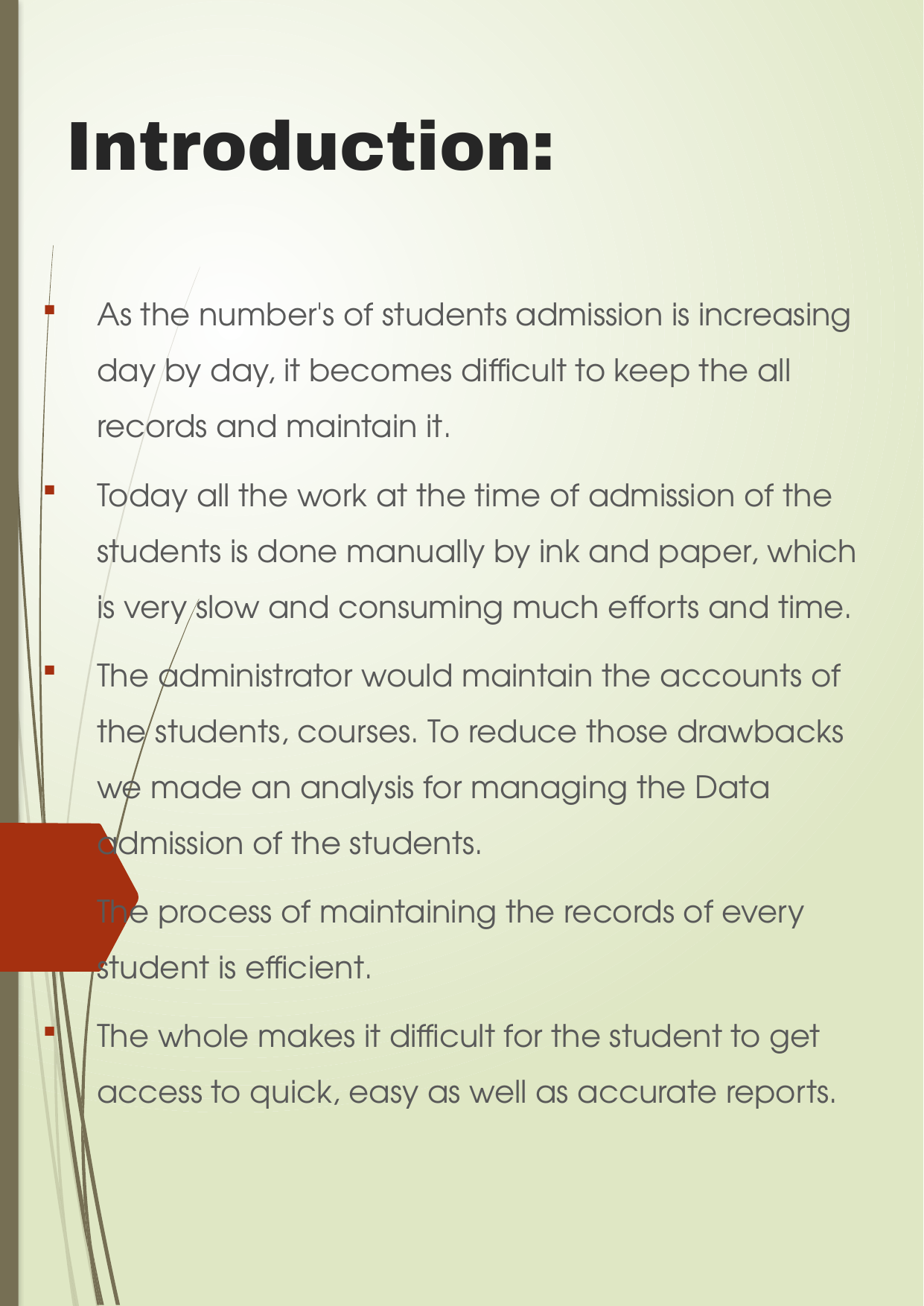

# Introduction:
As the number's of students admission is increasing day by day, it becomes difficult to keep the all records and maintain it.
Today all the work at the time of admission of the students is done manually by ink and paper, which is very slow and consuming much efforts and time.
The administrator would maintain the accounts of the students, courses. To reduce those drawbacks we made an analysis for managing the Data admission of the students.
The process of maintaining the records of every student is efficient.
The whole makes it difficult for the student to get access to quick, easy as well as accurate reports.